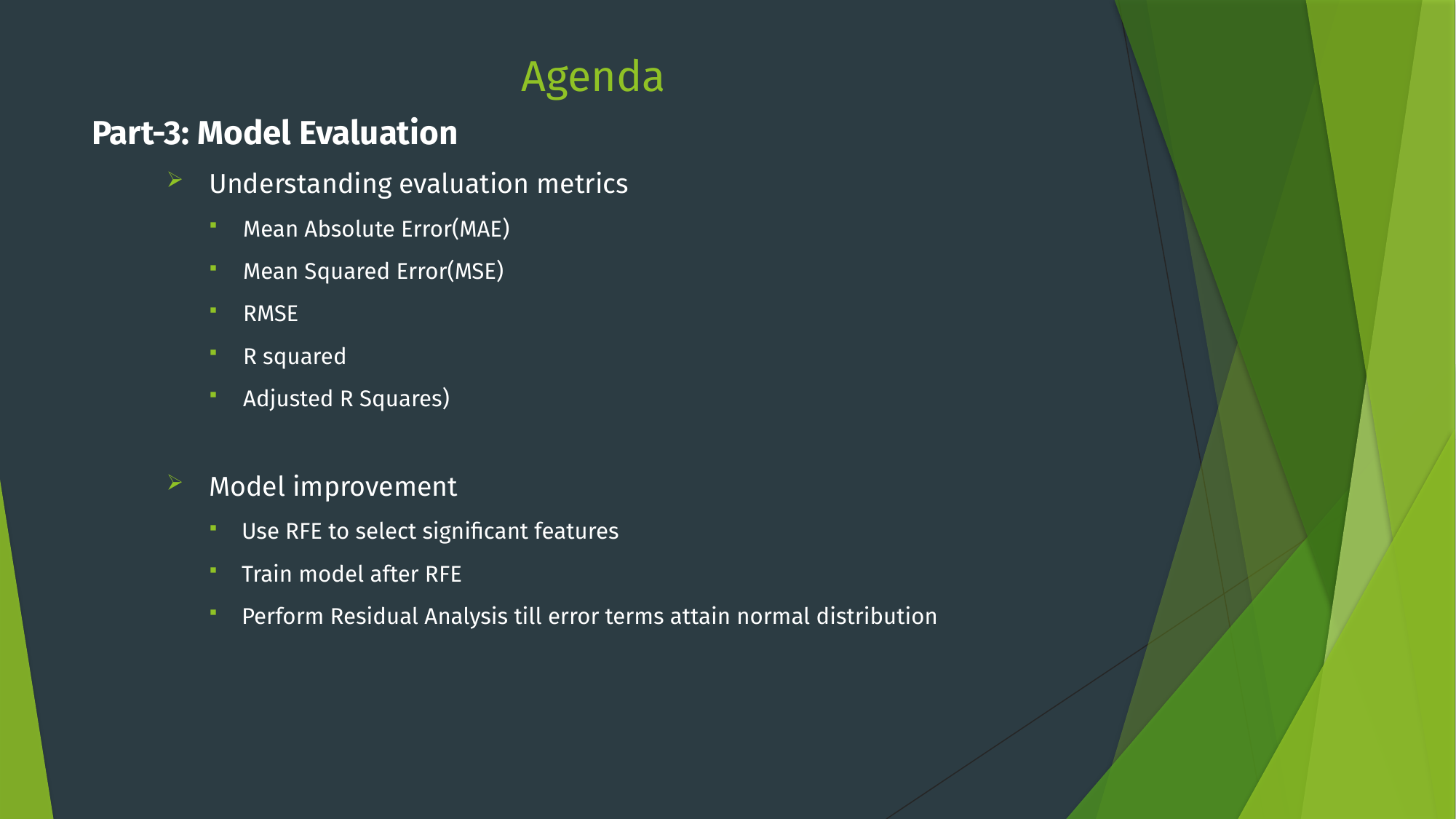

# Agenda
Part-3: Model Evaluation
Understanding evaluation metrics
Mean Absolute Error(MAE)
Mean Squared Error(MSE)
RMSE
R squared
Adjusted R Squares)

Model improvement
Use RFE to select significant features
Train model after RFE
Perform Residual Analysis till error terms attain normal distribution